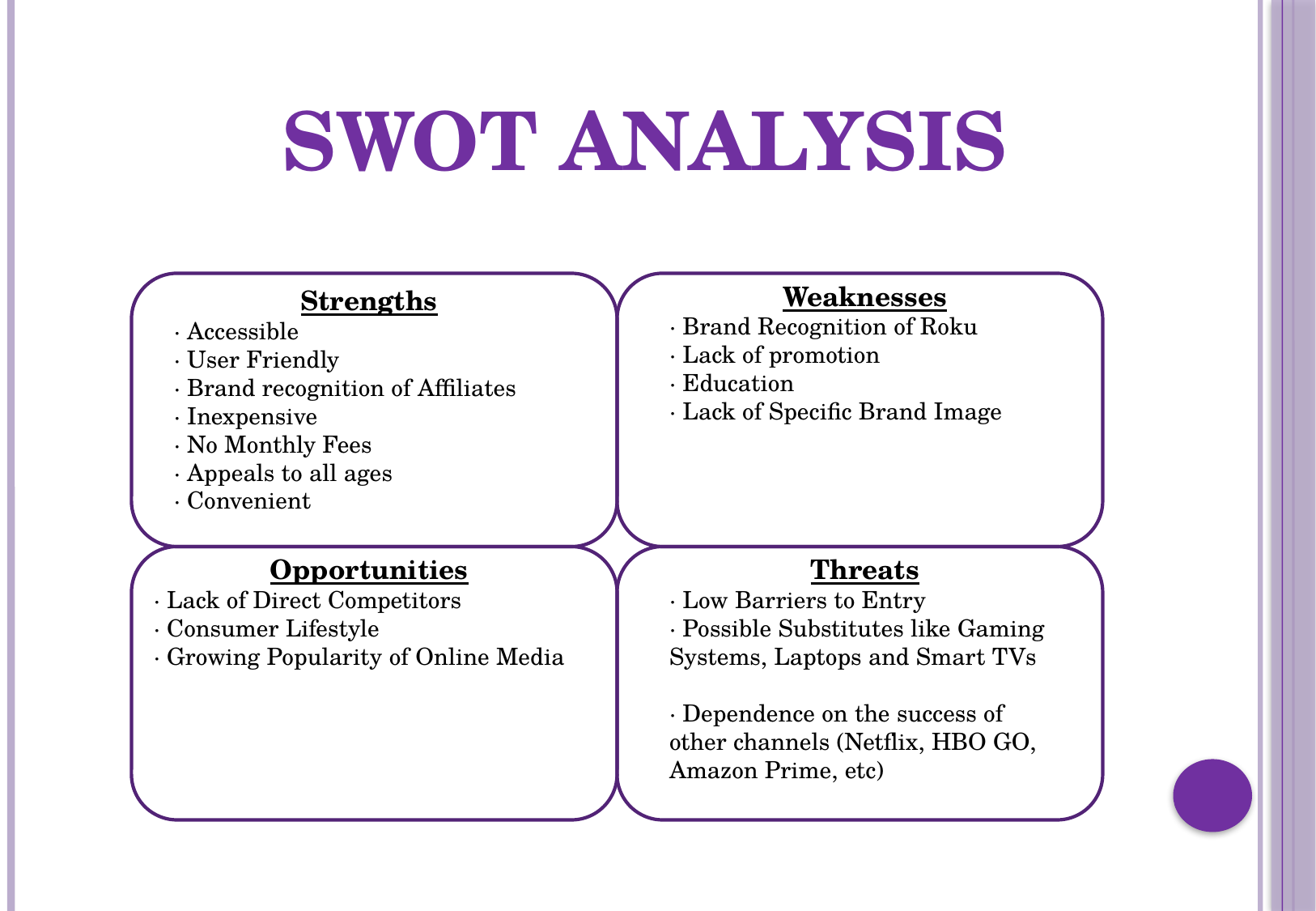

# Swot Analysis

Weaknesses
· Brand Recognition of Roku
· Lack of promotion
· Education
· Lack of Specific Brand Image
Strengths
· Accessible
· User Friendly
· Brand recognition of Affiliates
· Inexpensive
· No Monthly Fees
· Appeals to all ages
· Convenient

Opportunities
· Lack of Direct Competitors
· Consumer Lifestyle
· Growing Popularity of Online Media

Threats
· Low Barriers to Entry
· Possible Substitutes like Gaming Systems, Laptops and Smart TVs
· Dependence on the success of other channels (Netflix, HBO GO, Amazon Prime, etc)